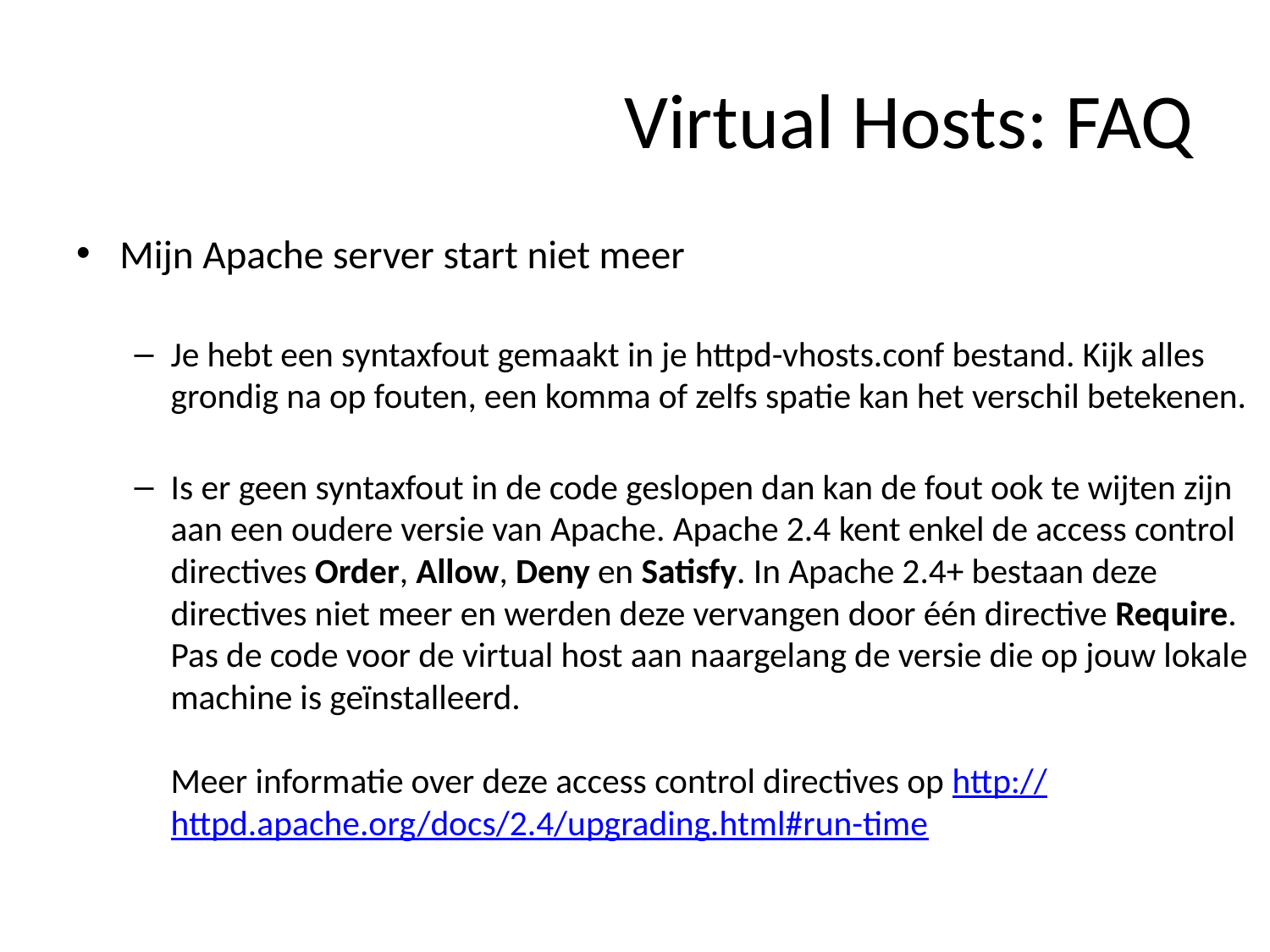

# Virtual Hosts: FAQ
Mijn Apache server start niet meer
Je hebt een syntaxfout gemaakt in je httpd-vhosts.conf bestand. Kijk alles grondig na op fouten, een komma of zelfs spatie kan het verschil betekenen.
Is er geen syntaxfout in de code geslopen dan kan de fout ook te wijten zijn aan een oudere versie van Apache. Apache 2.4 kent enkel de access control directives Order, Allow, Deny en Satisfy. In Apache 2.4+ bestaan deze directives niet meer en werden deze vervangen door één directive Require. Pas de code voor de virtual host aan naargelang de versie die op jouw lokale machine is geïnstalleerd.
Meer informatie over deze access control directives op http://httpd.apache.org/docs/2.4/upgrading.html#run-time